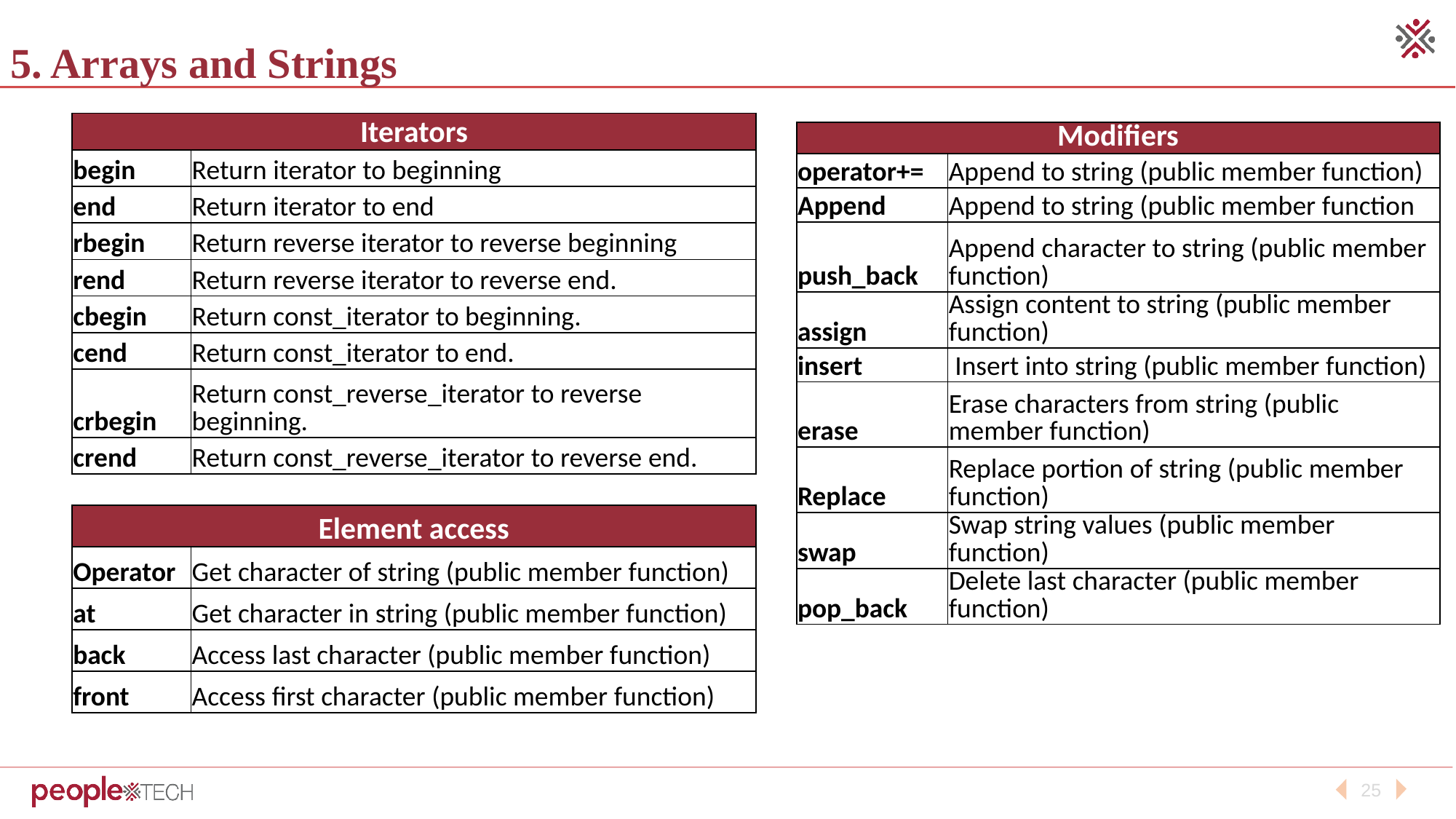

5. Arrays and Strings
| Iterators |  |
| --- | --- |
| begin | Return iterator to beginning |
| end | Return iterator to end |
| rbegin | Return reverse iterator to reverse beginning |
| rend | Return reverse iterator to reverse end. |
| cbegin | Return const\_iterator to beginning. |
| cend | Return const\_iterator to end.​ |
| crbegin | Return const\_reverse\_iterator to reverse beginning. |
| crend | Return const\_reverse\_iterator to reverse end.​ |

| Modifiers |  |
| --- | --- |
| operator+= | Append to string (public member function) |
| Append | Append to string (public member function |
| push\_back | Append character to string (public member function) |
| assign | Assign content to string (public member function) |
| insert | Insert into string (public member function)​ |
| erase | Erase characters from string (public member function)​ |
| Replace | Replace portion of string (public member function) |
| swap | Swap string values (public member function) |
| pop\_back | Delete last character (public member function)​ |
| Element access |  |
| --- | --- |
| Operator | Get character of string (public member function)​ |
| at | Get character in string (public member function)​ |
| back | Access last character (public member function)​ |
| front | Access first character (public member function)​ |